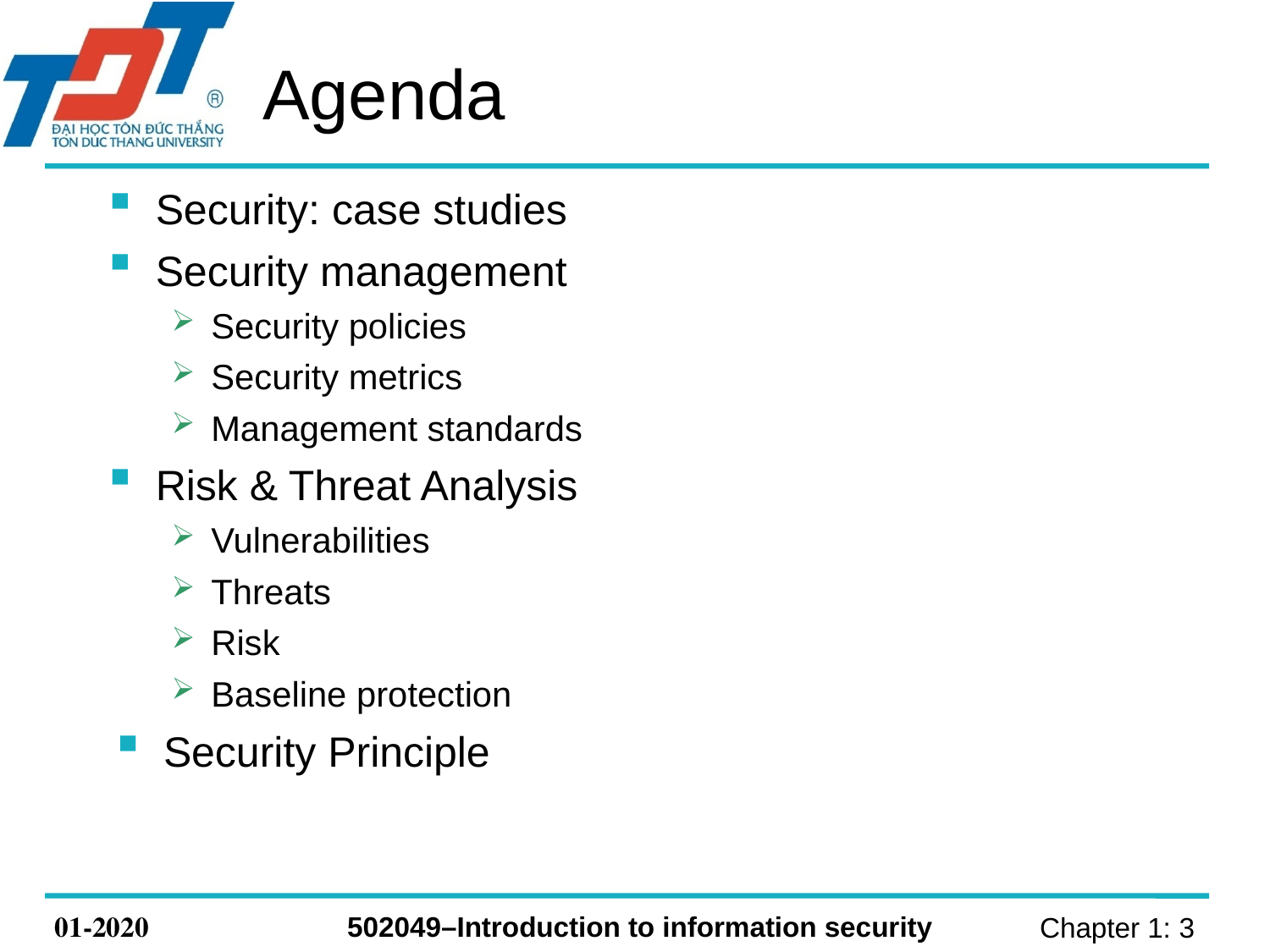

# Agenda
Security: case studies
Security management
Security policies
Security metrics
Management standards
Risk & Threat Analysis
Vulnerabilities
Threats
Risk
Baseline protection
Security Principle